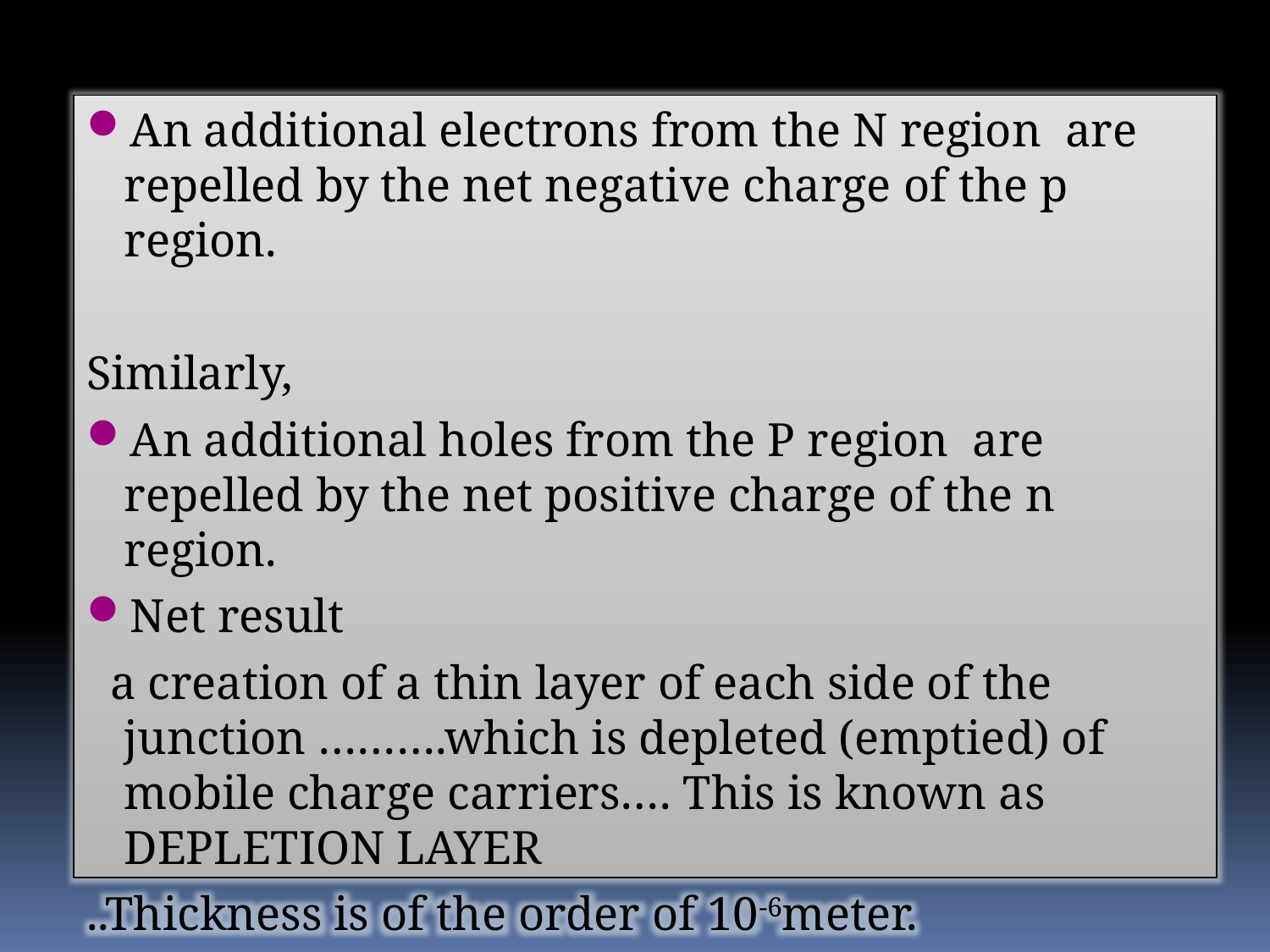

An additional electrons from the N region  are repelled by the net negative charge of the p region.

Similarly,
An additional holes from the P region  are repelled by the net positive charge of the n  region.
Net result
  a creation of a thin layer of each side of the junction ……….which is depleted (emptied) of mobile charge carriers…. This is known as DEPLETION LAYER
..Thickness is of the order of 10-6meter.